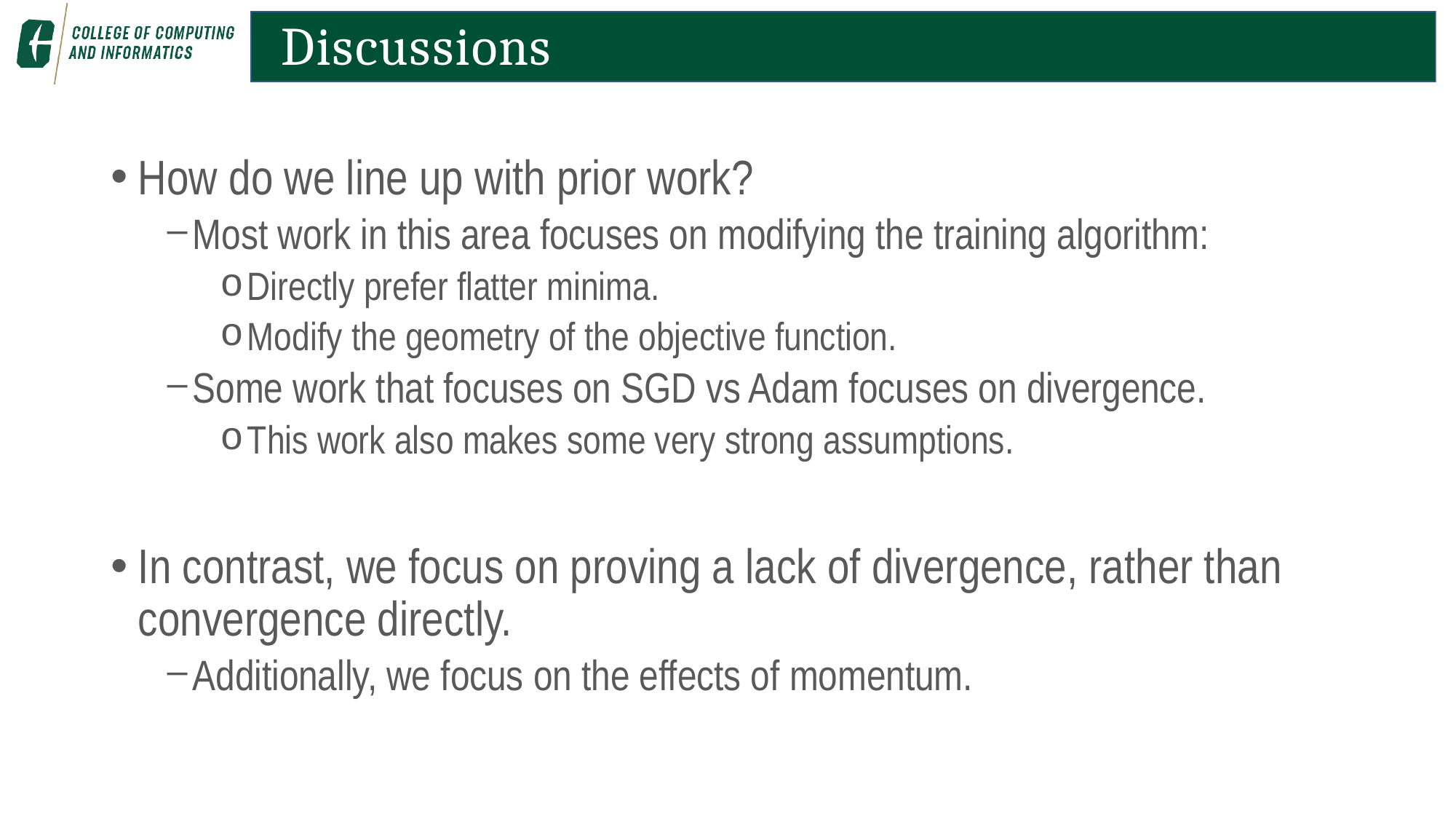

# Discussions
How do we line up with prior work?
Most work in this area focuses on modifying the training algorithm:
Directly prefer flatter minima.
Modify the geometry of the objective function.
Some work that focuses on SGD vs Adam focuses on divergence.
This work also makes some very strong assumptions.

In contrast, we focus on proving a lack of divergence, rather than convergence directly.
Additionally, we focus on the effects of momentum.